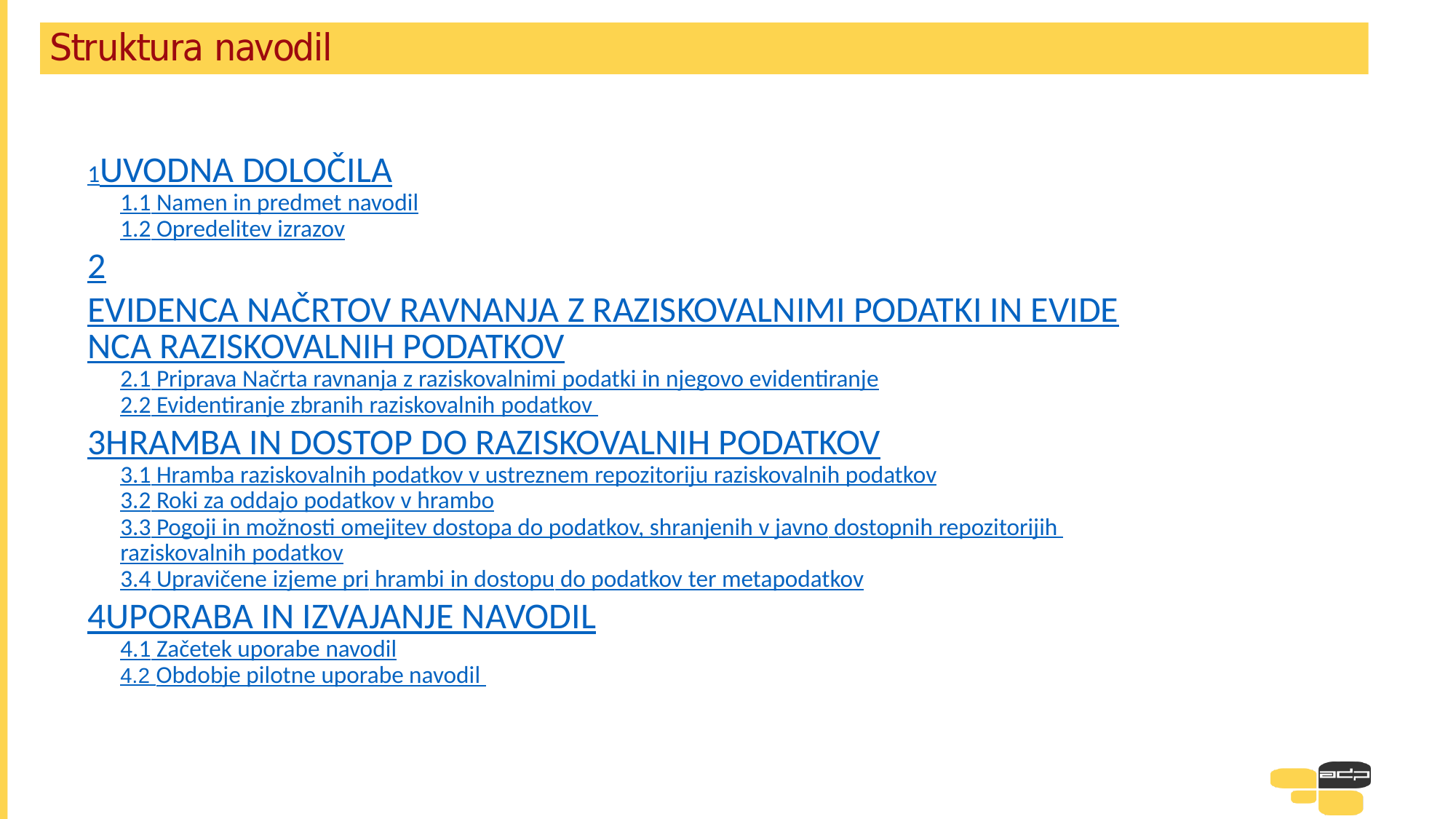

# Struktura navodil
1	UVODNA DOLOČILA
1.1 Namen in predmet navodil
1.2 Opredelitev izrazov
2	EVIDENCA NAČRTOV RAVNANJA Z RAZISKOVALNIMI PODATKI IN EVIDENCA RAZISKOVALNIH PODATKOV
2.1 	Priprava Načrta ravnanja z raziskovalnimi podatki in njegovo evidentiranje
2.2 Evidentiranje zbranih raziskovalnih podatkov
3	HRAMBA IN DOSTOP DO RAZISKOVALNIH PODATKOV
3.1	 Hramba raziskovalnih podatkov v ustreznem repozitoriju raziskovalnih podatkov
3.2 Roki za oddajo podatkov v hrambo
3.3 	Pogoji in možnosti omejitev dostopa do podatkov, shranjenih v javno dostopnih repozitorijih raziskovalnih podatkov
3.4	 Upravičene izjeme pri hrambi in dostopu do podatkov ter metapodatkov
4	UPORABA IN IZVAJANJE NAVODIL
4.1 Začetek uporabe navodil
4.2 Obdobje pilotne uporabe navodil